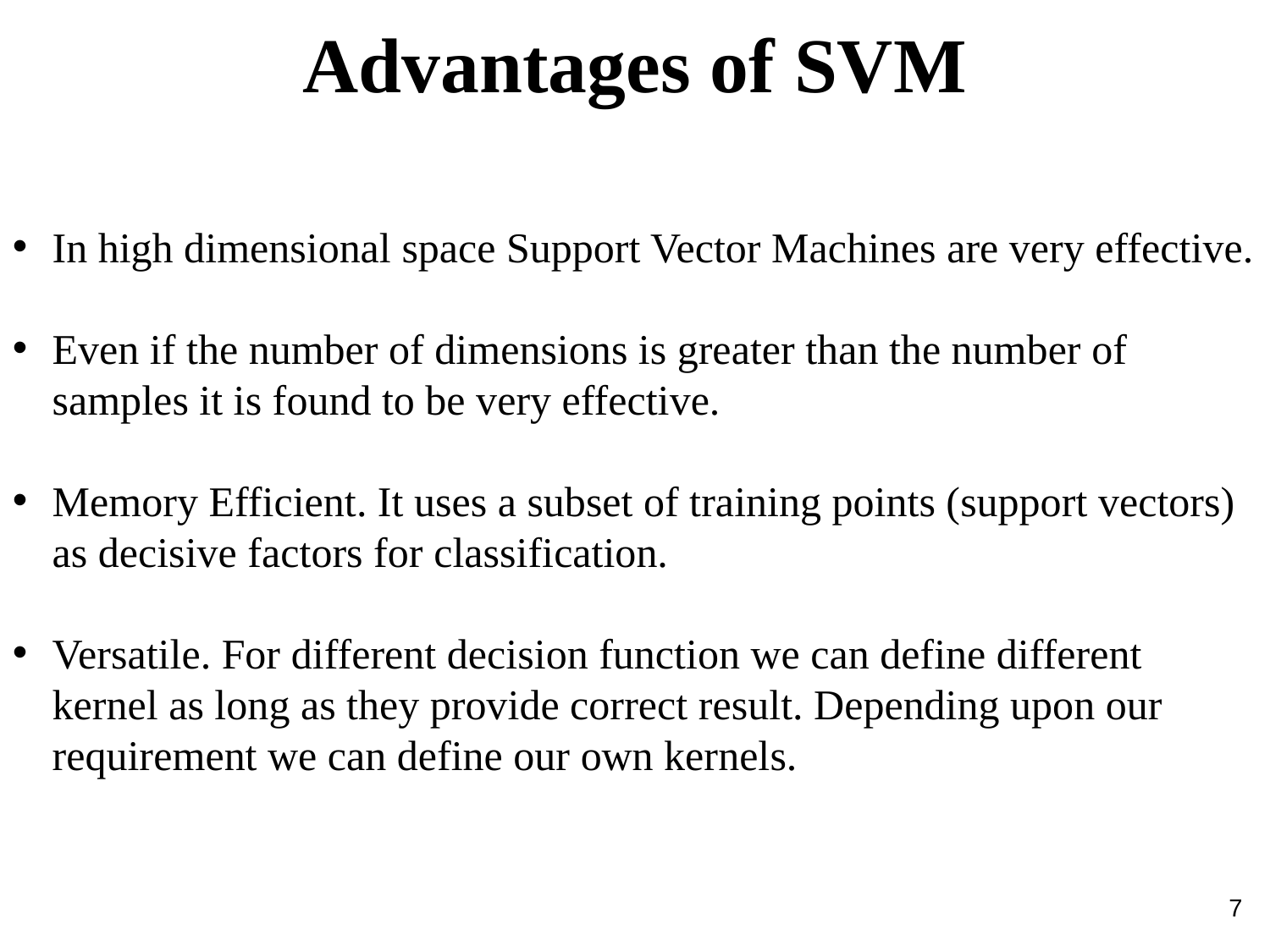

Advantages of SVM
In high dimensional space Support Vector Machines are very effective.

Even if the number of dimensions is greater than the number of samples it is found to be very effective.

Memory Efficient. It uses a subset of training points (support vectors) as decisive factors for classification.

Versatile. For different decision function we can define different kernel as long as they provide correct result. Depending upon our requirement we can define our own kernels.
7